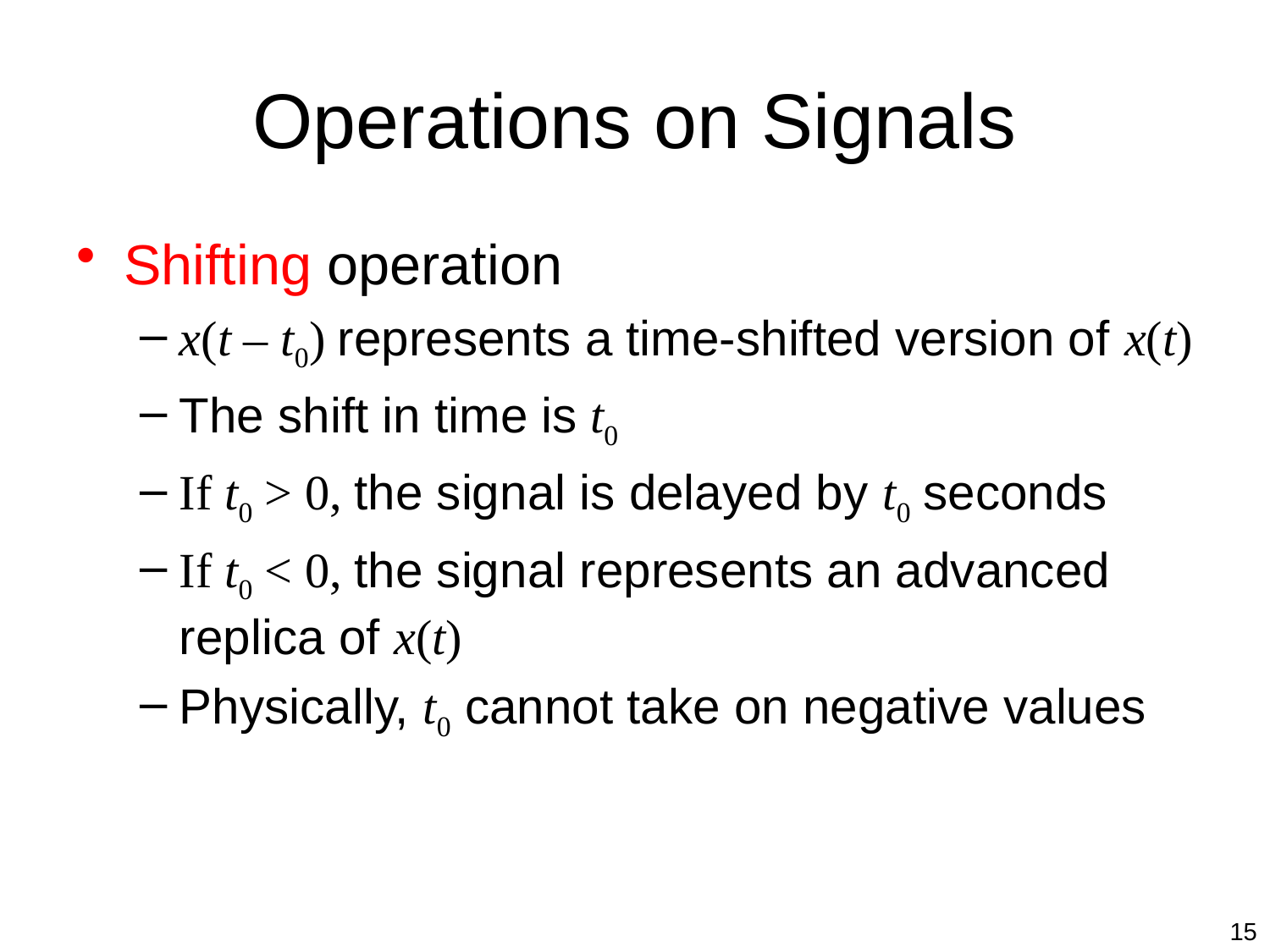

# Operations on Signals
Shifting operation
x(t – t0) represents a time-shifted version of x(t)
The shift in time is t0
If t0 > 0, the signal is delayed by t0 seconds
If t0 < 0, the signal represents an advanced replica of x(t)
Physically, t0 cannot take on negative values

15